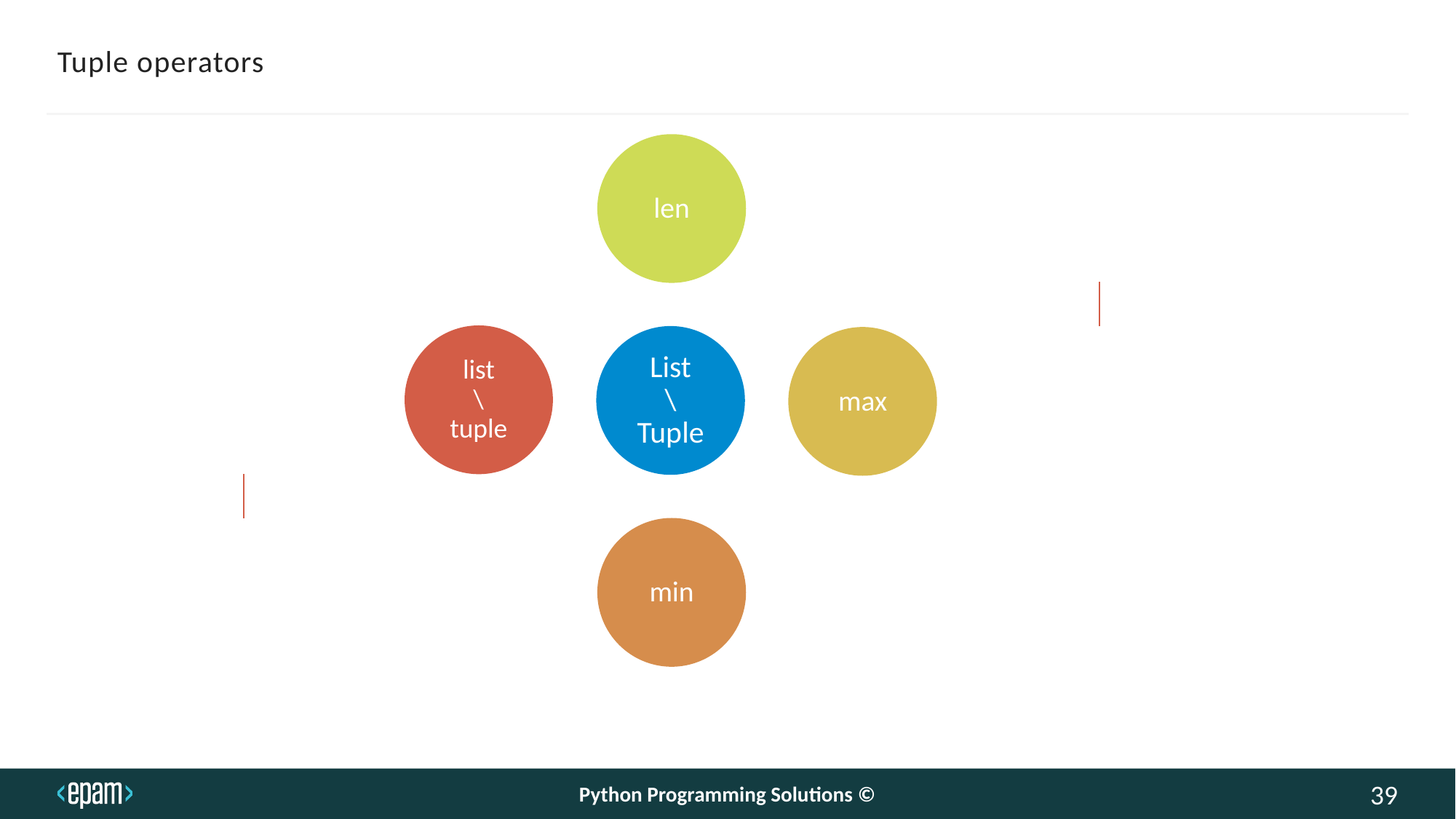

# Tuple operators
len

list
\
tuple
List
\
Tuple
max

min
Python Programming Solutions ©
39